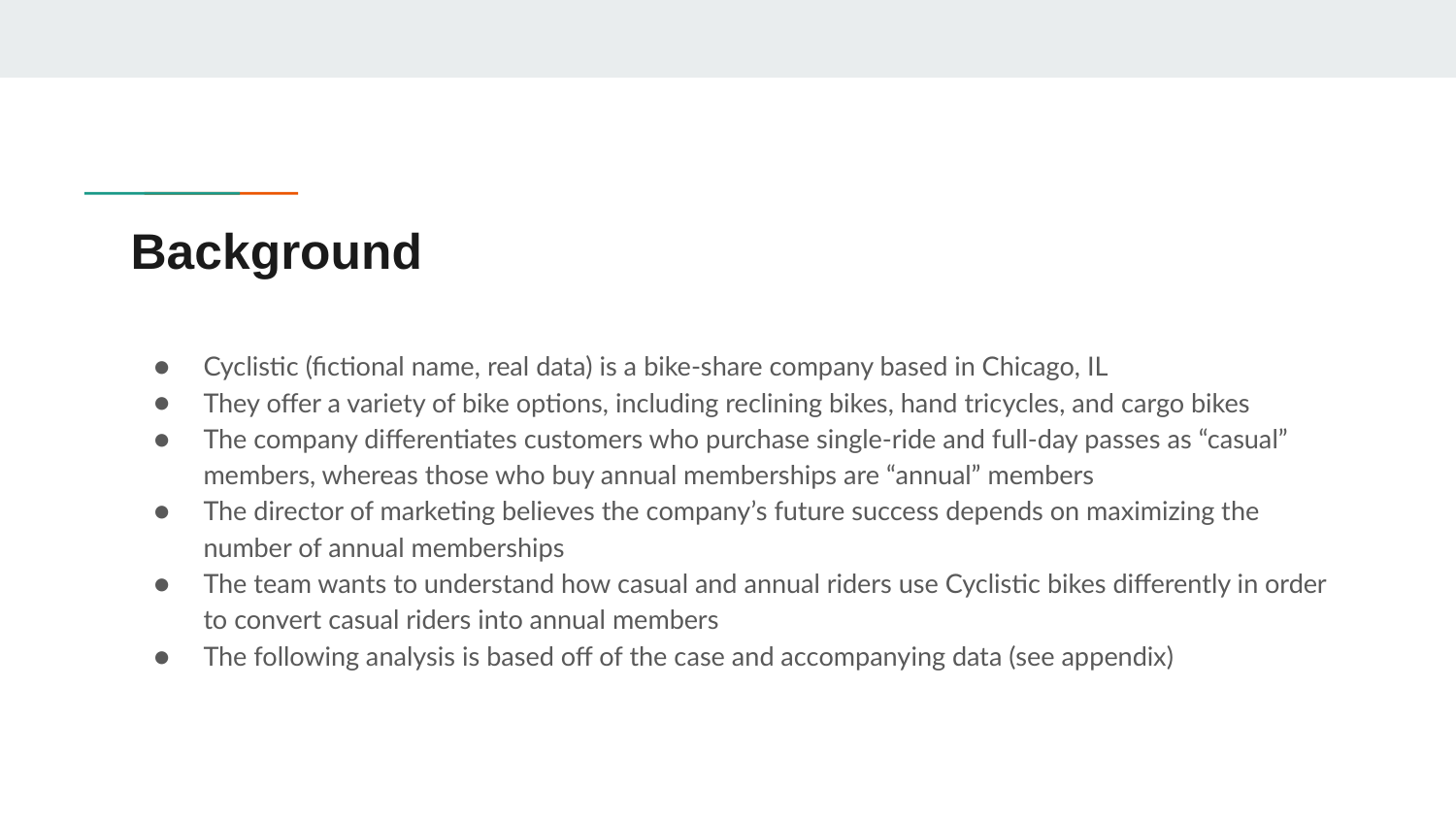

# Background
Cyclistic (fictional name, real data) is a bike-share company based in Chicago, IL
They offer a variety of bike options, including reclining bikes, hand tricycles, and cargo bikes
The company differentiates customers who purchase single-ride and full-day passes as “casual” members, whereas those who buy annual memberships are “annual” members
The director of marketing believes the company’s future success depends on maximizing the number of annual memberships
The team wants to understand how casual and annual riders use Cyclistic bikes differently in order to convert casual riders into annual members
The following analysis is based off of the case and accompanying data (see appendix)